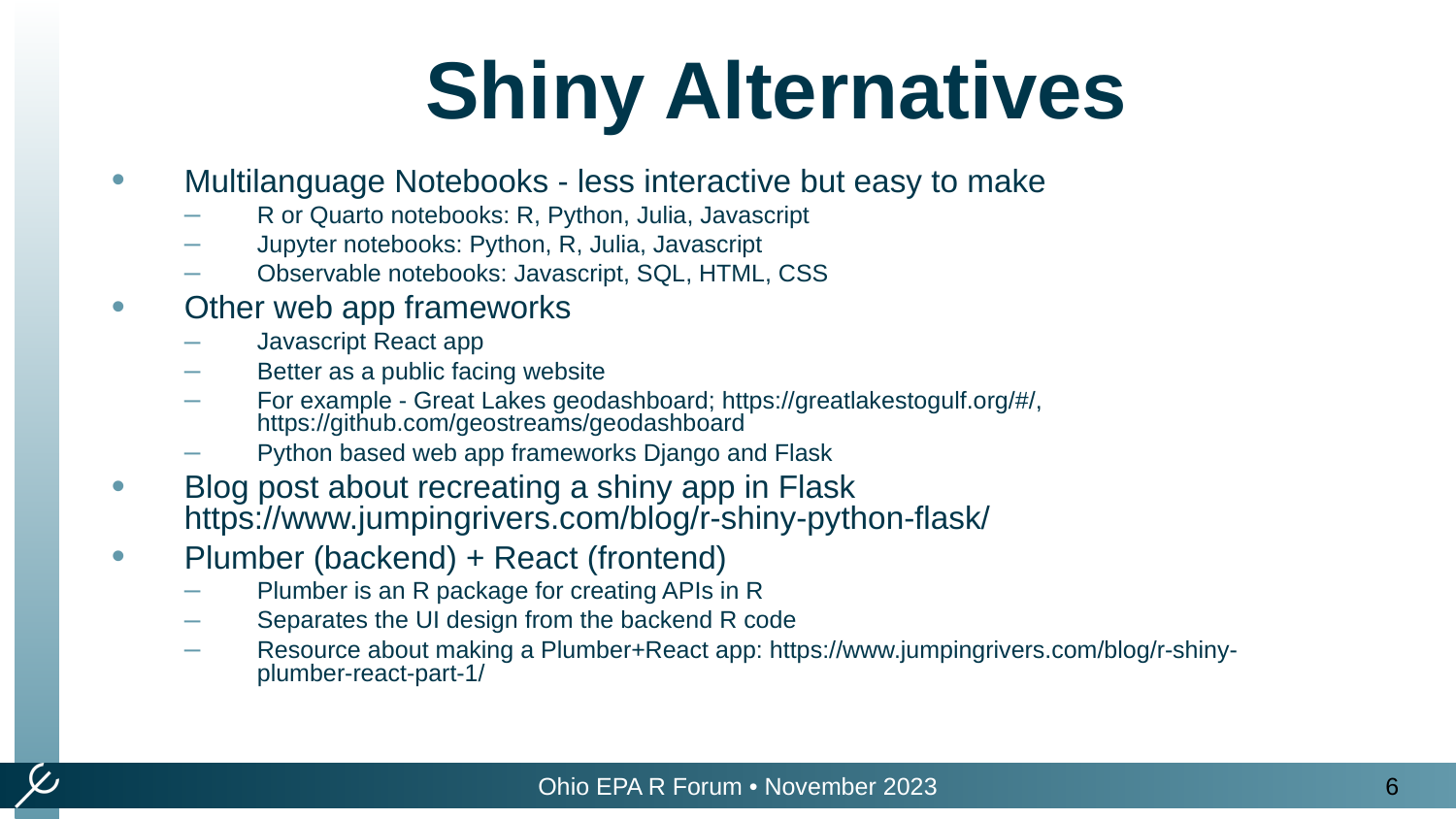

Shiny Alternatives
Multilanguage Notebooks - less interactive but easy to make
R or Quarto notebooks: R, Python, Julia, Javascript
Jupyter notebooks: Python, R, Julia, Javascript
Observable notebooks: Javascript, SQL, HTML, CSS
Other web app frameworks
Javascript React app
Better as a public facing website
For example - Great Lakes geodashboard; https://greatlakestogulf.org/#/, https://github.com/geostreams/geodashboard
Python based web app frameworks Django and Flask
Blog post about recreating a shiny app in Flask https://www.jumpingrivers.com/blog/r-shiny-python-flask/
Plumber (backend) + React (frontend)
Plumber is an R package for creating APIs in R
Separates the UI design from the backend R code
Resource about making a Plumber+React app: https://www.jumpingrivers.com/blog/r-shiny-plumber-react-part-1/